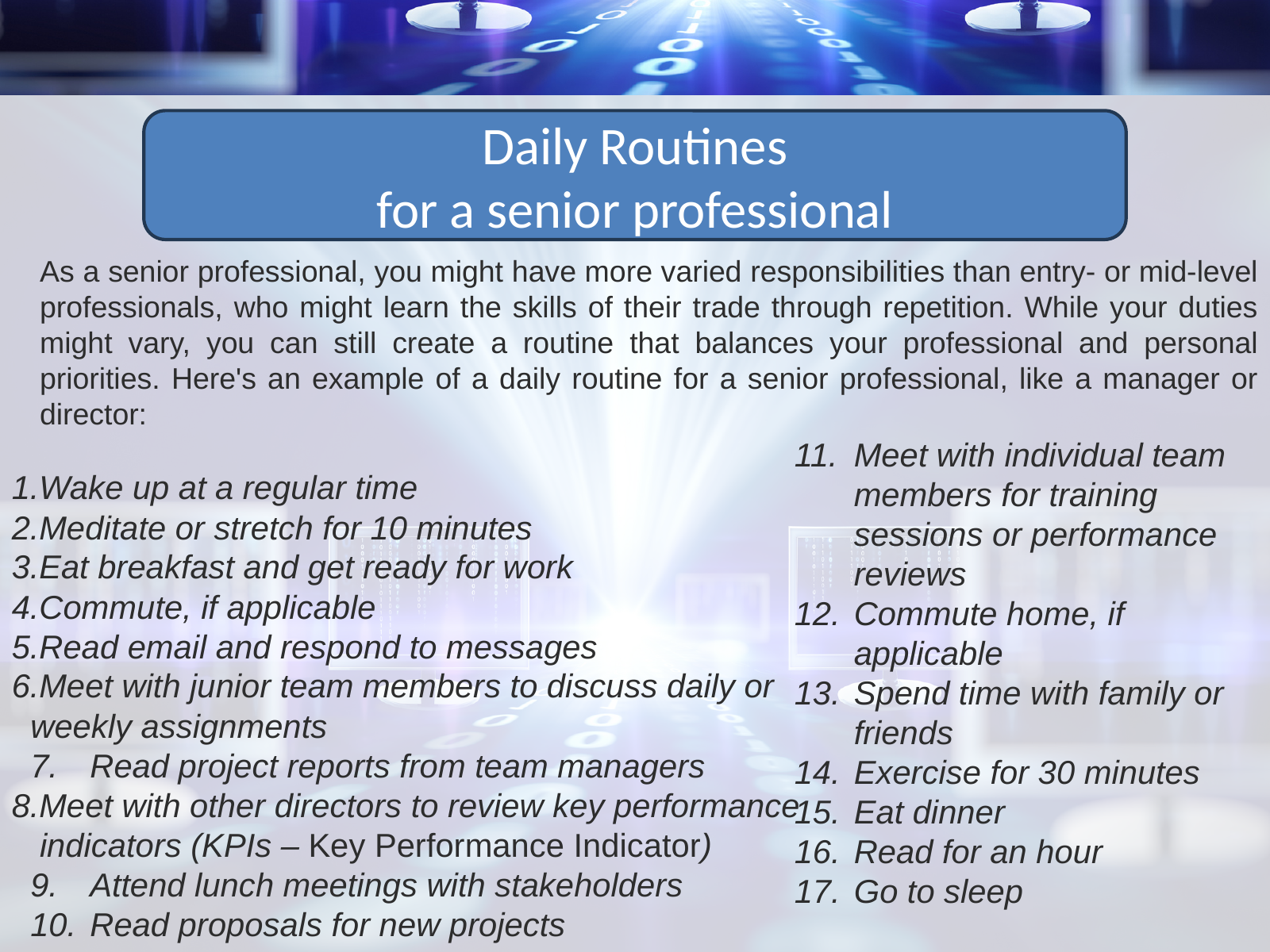

As a senior professional, you might have more varied responsibilities than entry- or mid-level professionals, who might learn the skills of their trade through repetition. While your duties might vary, you can still create a routine that balances your professional and personal priorities. Here's an example of a daily routine for a senior professional, like a manager or director:

Wake up at a regular time
Meditate or stretch for 10 minutes
Eat breakfast and get ready for work
Commute, if applicable
Read email and respond to messages
Meet with junior team members to discuss daily or
weekly assignments
Read project reports from team managers
Meet with other directors to review key performance
 indicators (KPIs – Key Performance Indicator)
Attend lunch meetings with stakeholders
Read proposals for new projects

Daily Routines
for a senior professional
Meet with individual team members for training sessions or performance reviews
Commute home, if applicable
Spend time with family or friends
Exercise for 30 minutes
Eat dinner
Read for an hour
Go to sleep